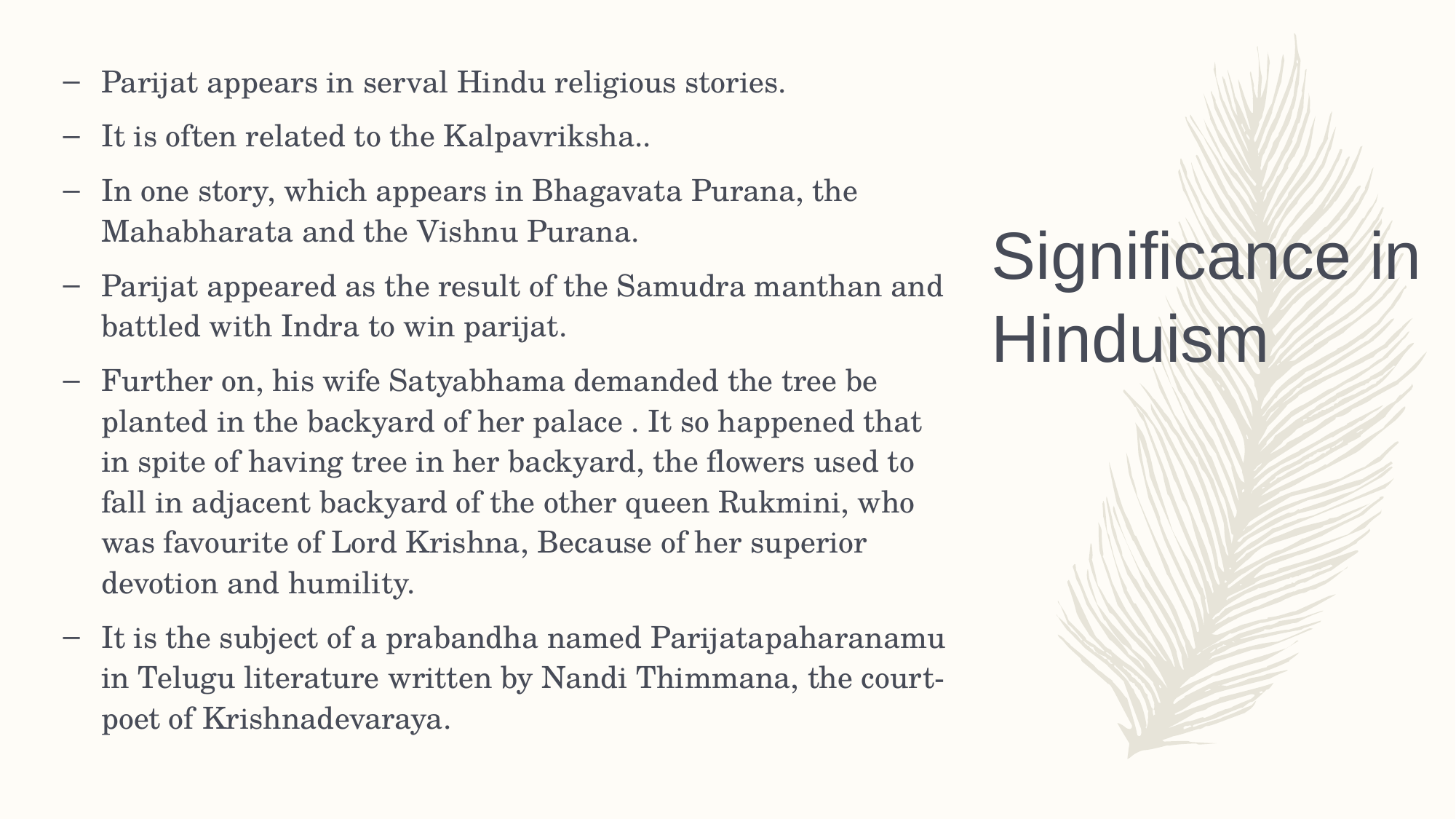

Parijat appears in serval Hindu religious stories.
It is often related to the Kalpavriksha..
In one story, which appears in Bhagavata Purana, the Mahabharata and the Vishnu Purana.
Parijat appeared as the result of the Samudra manthan and battled with Indra to win parijat.
Further on, his wife Satyabhama demanded the tree be planted in the backyard of her palace . It so happened that in spite of having tree in her backyard, the flowers used to fall in adjacent backyard of the other queen Rukmini, who was favourite of Lord Krishna, Because of her superior devotion and humility.
It is the subject of a prabandha named Parijatapaharanamu in Telugu literature written by Nandi Thimmana, the court-poet of Krishnadevaraya.
# Significance in Hinduism